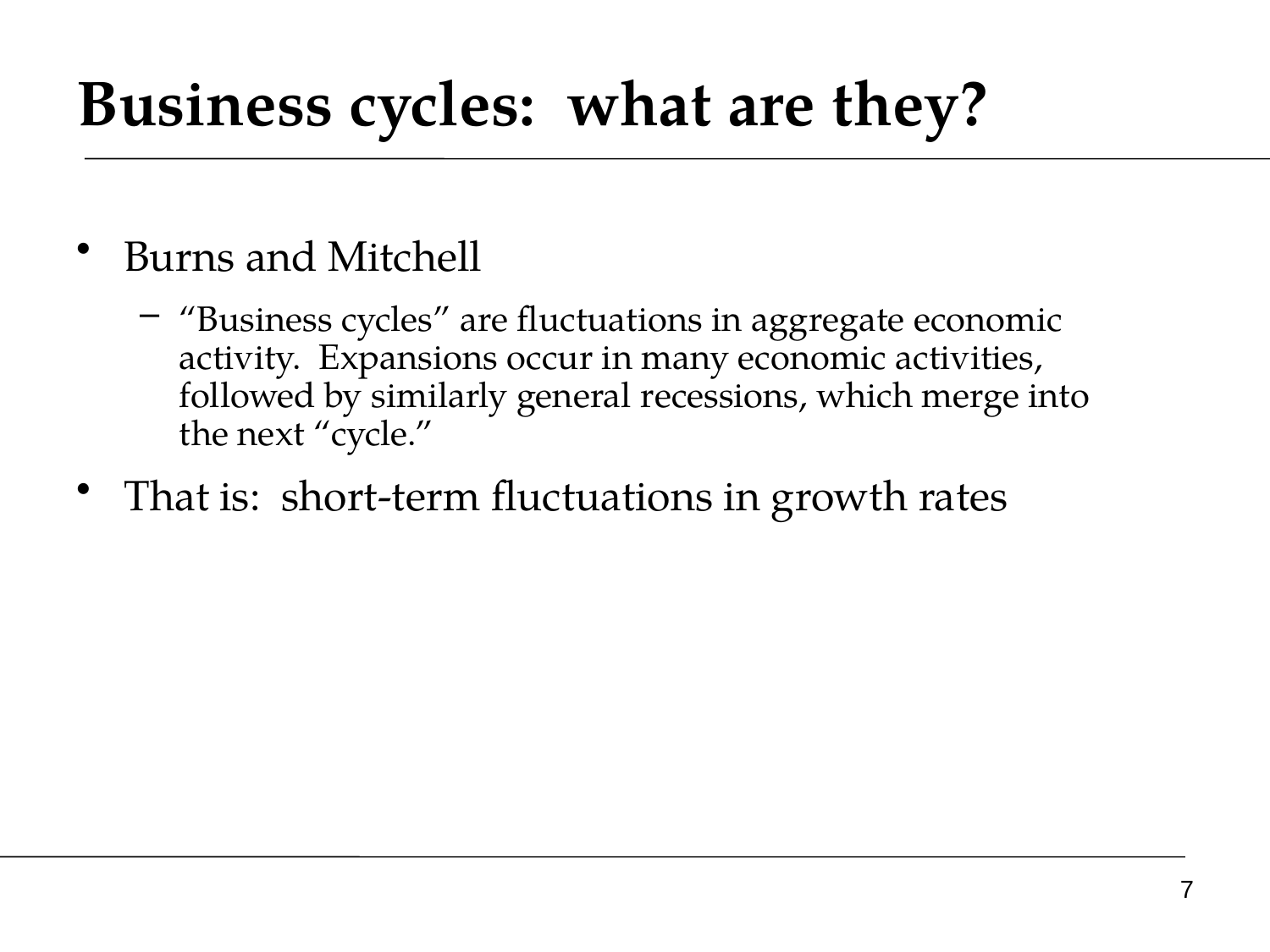

Business cycles:  what are they?
Burns and Mitchell
“Business cycles” are fluctuations in aggregate economic activity.  Expansions occur in many economic activities, followed by similarly general recessions, which merge into the next “cycle.”
That is:  short-term fluctuations in growth rates

7